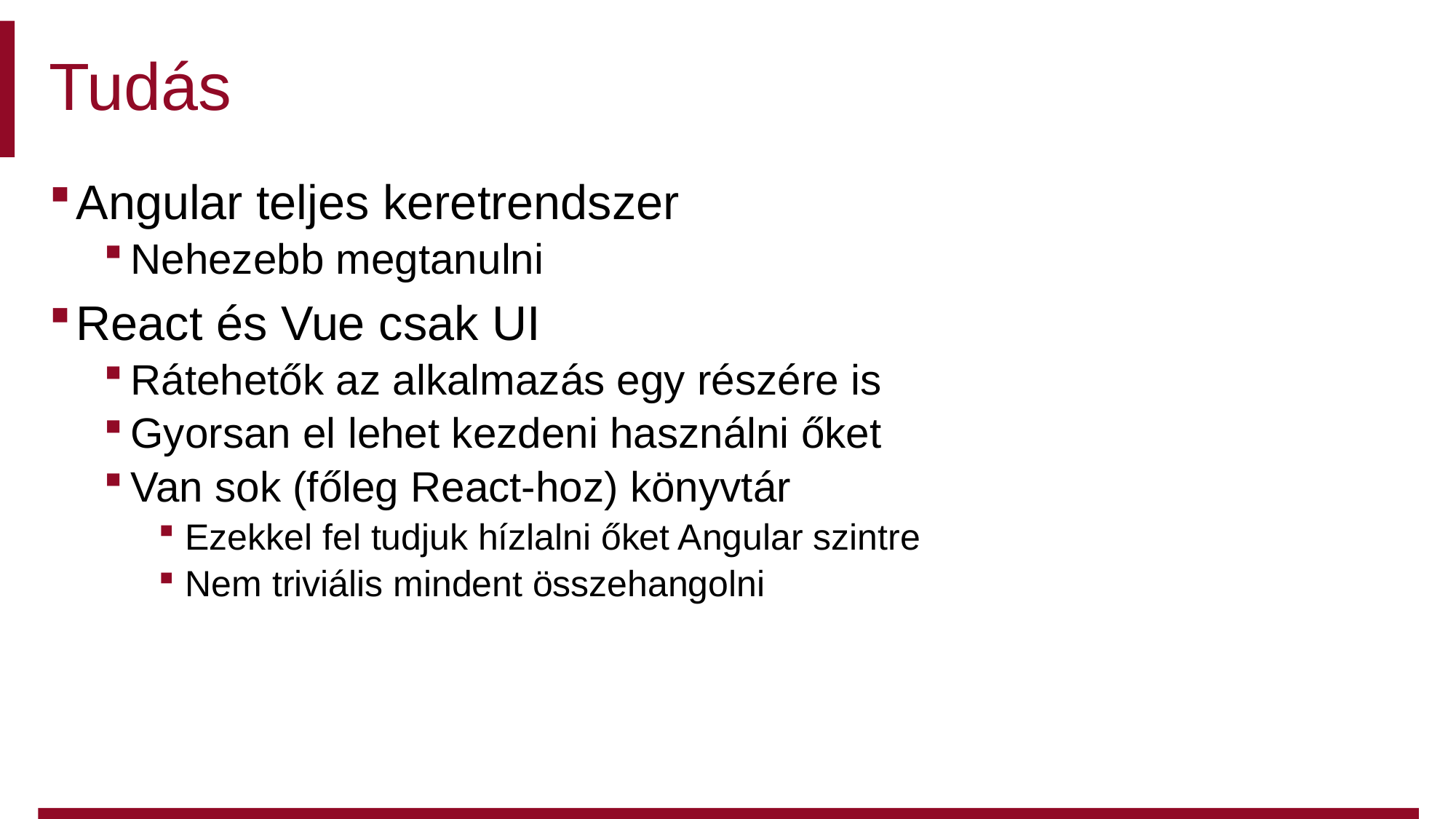

# Tudás
Angular teljes keretrendszer
Nehezebb megtanulni
React és Vue csak UI
Rátehetők az alkalmazás egy részére is
Gyorsan el lehet kezdeni használni őket
Van sok (főleg React-hoz) könyvtár
Ezekkel fel tudjuk hízlalni őket Angular szintre
Nem triviális mindent összehangolni